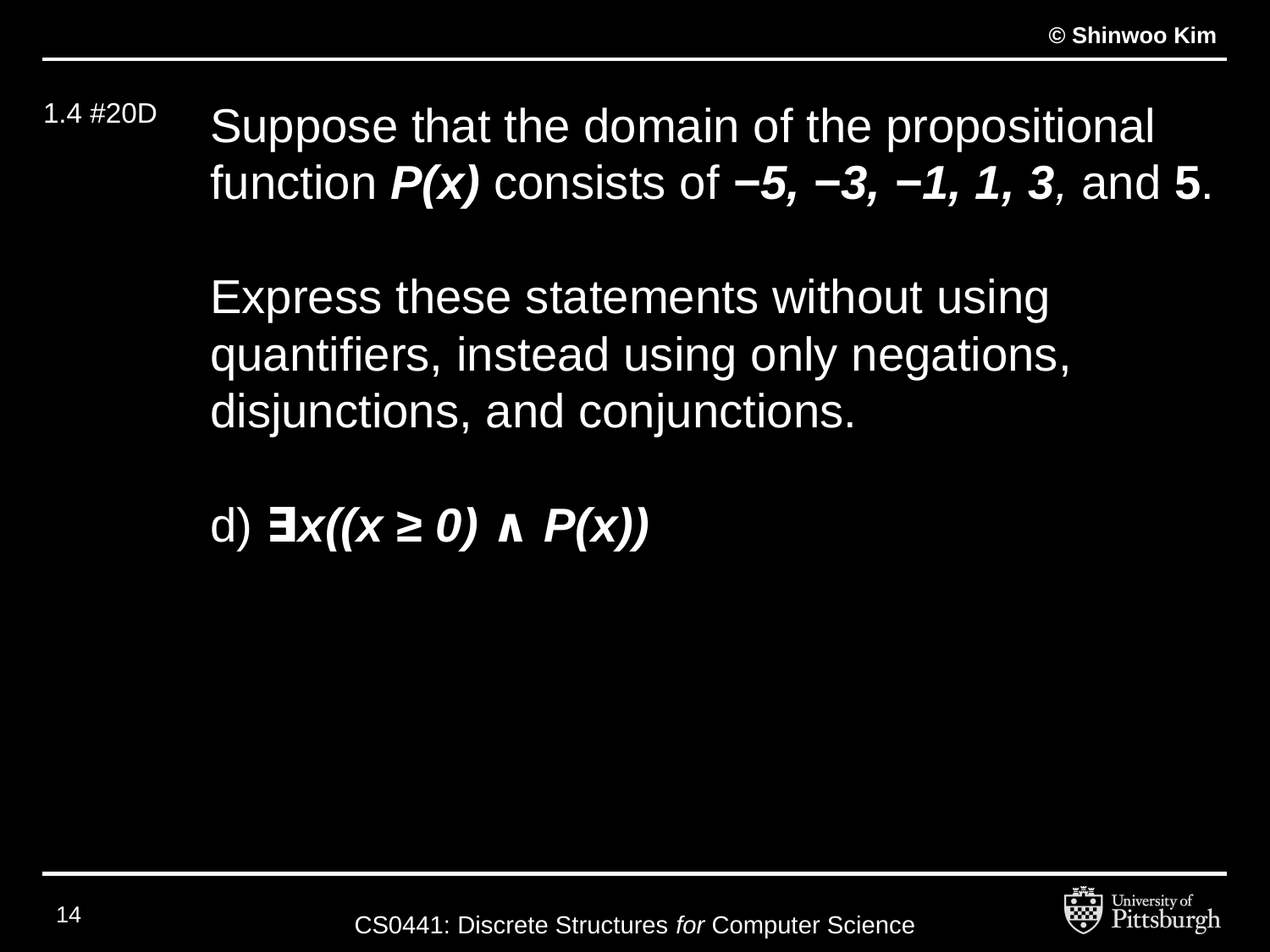

# 1.4 #20D
Suppose that the domain of the propositional function P(x) consists of −5, −3, −1, 1, 3, and 5.

Express these statements without using quantifiers, instead using only negations, disjunctions, and conjunctions.

d) ∃x((x ≥ 0) ∧ P(x))
14